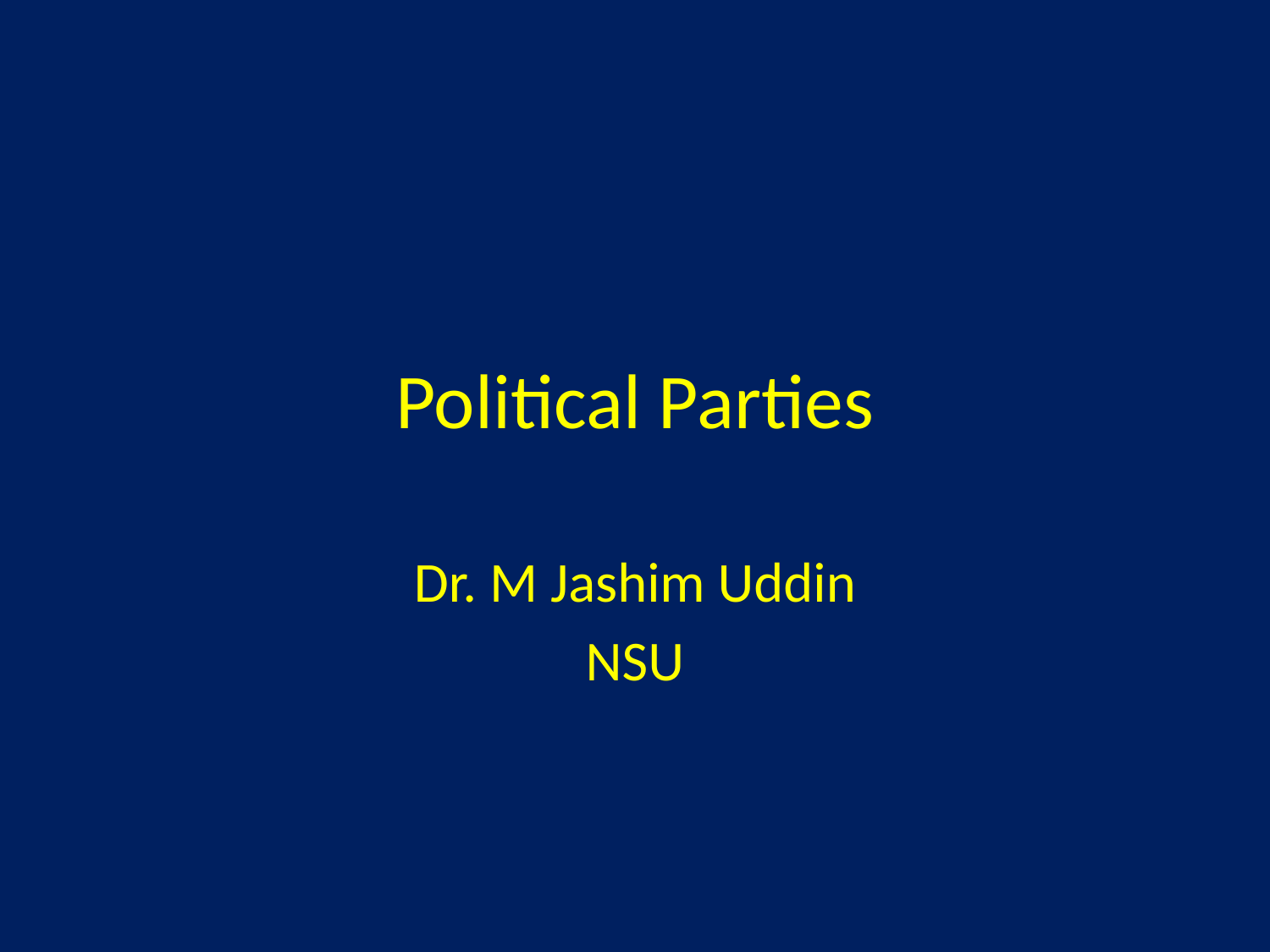

# Political Parties
Dr. M Jashim Uddin
NSU